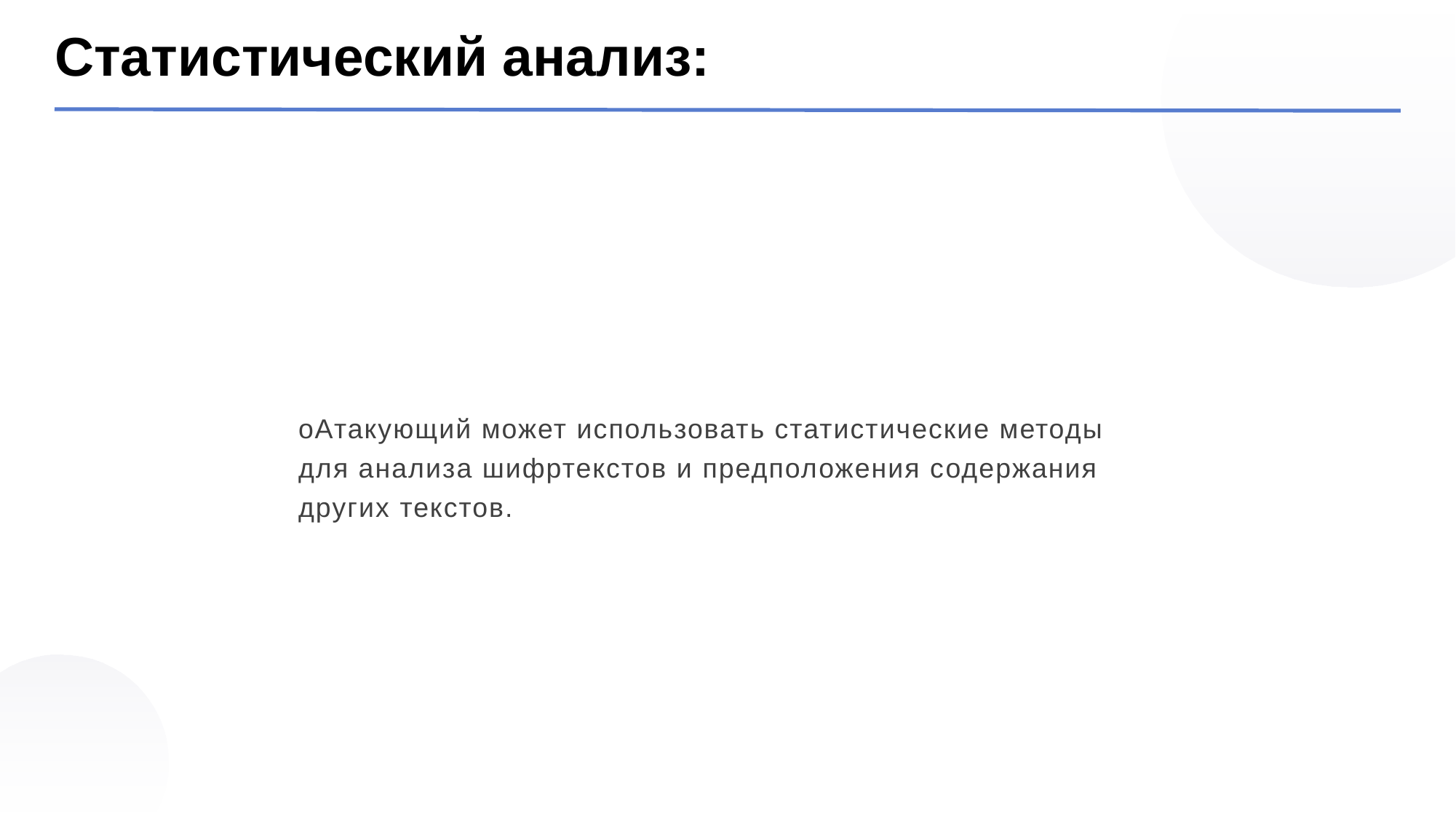

Статистический анализ:
oАтакующий может использовать статистические методы для анализа шифртекстов и предположения содержания других текстов.